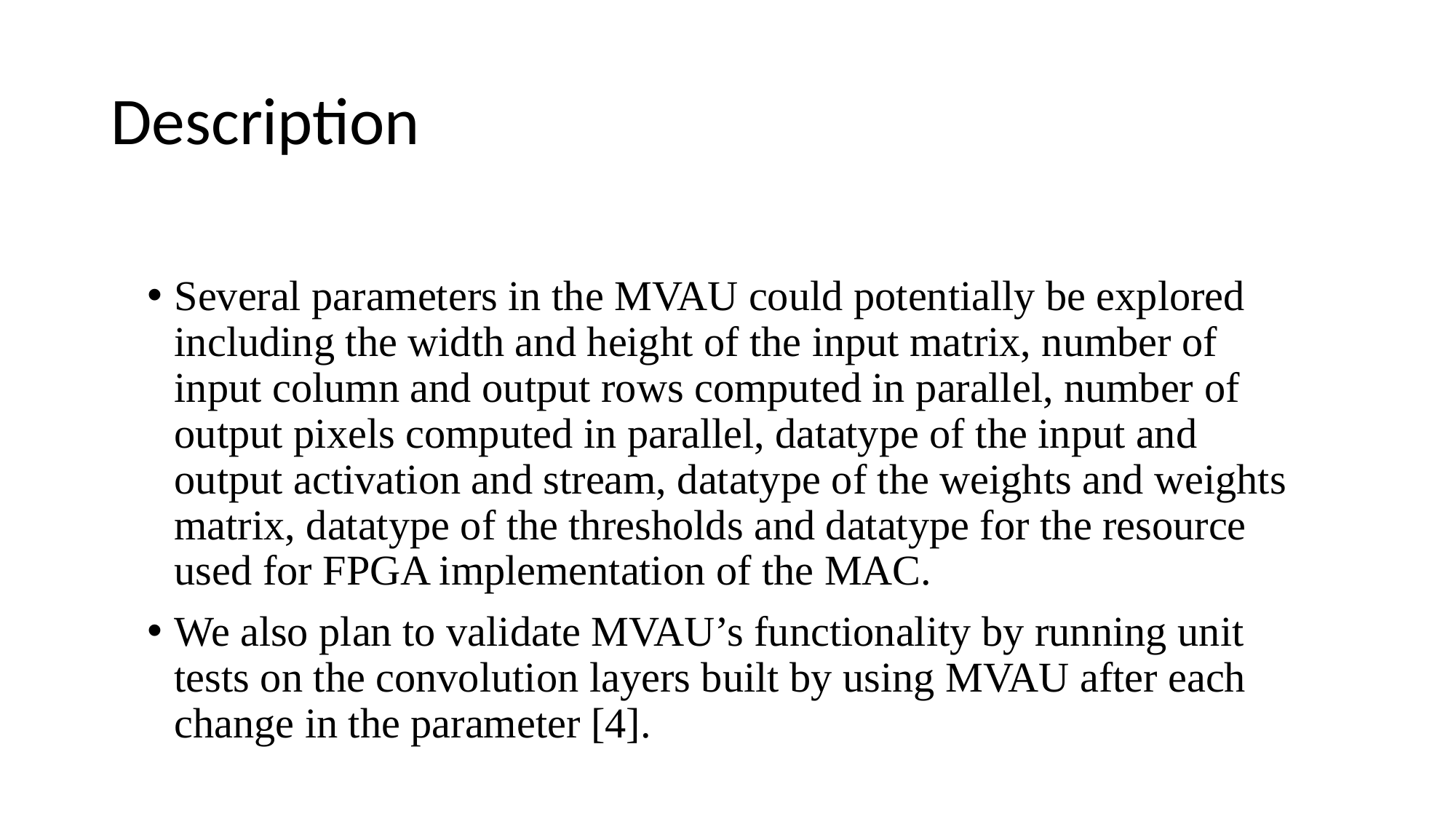

# Description
Several parameters in the MVAU could potentially be explored including the width and height of the input matrix, number of input column and output rows computed in parallel, number of output pixels computed in parallel, datatype of the input and output activation and stream, datatype of the weights and weights matrix, datatype of the thresholds and datatype for the resource used for FPGA implementation of the MAC.
We also plan to validate MVAU’s functionality by running unit tests on the convolution layers built by using MVAU after each change in the parameter [4].